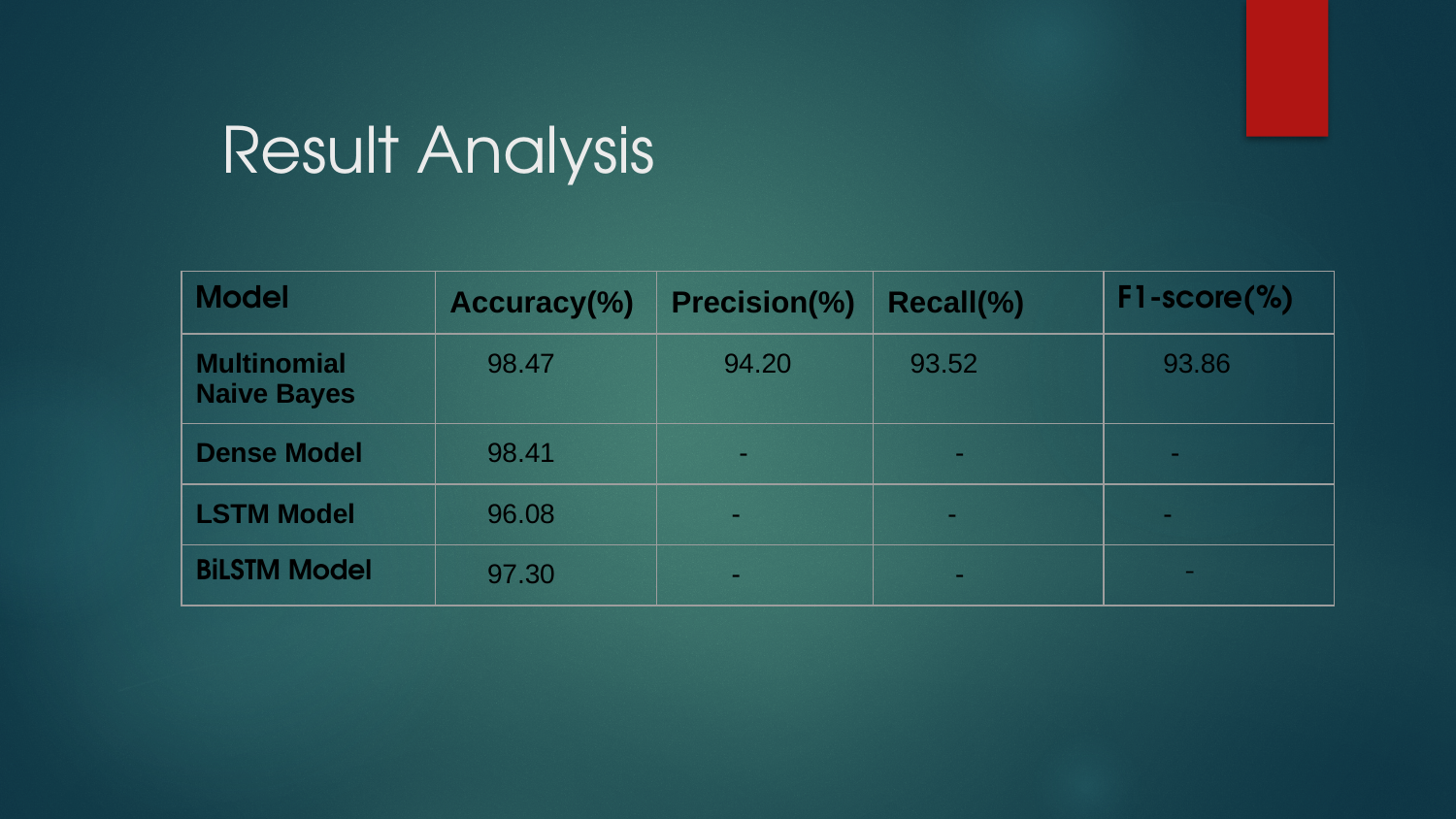

# Result Analysis
| Model | Accuracy(%) | Precision(%) | Recall(%) | F1-score(%) |
| --- | --- | --- | --- | --- |
| Multinomial Naive Bayes | 98.47 | 94.20 | 93.52 | 93.86 |
| Dense Model | 98.41 | - | - | - |
| LSTM Model | 96.08 | - | - | - |
| BiLSTM Model | 97.30 | - | - | - |